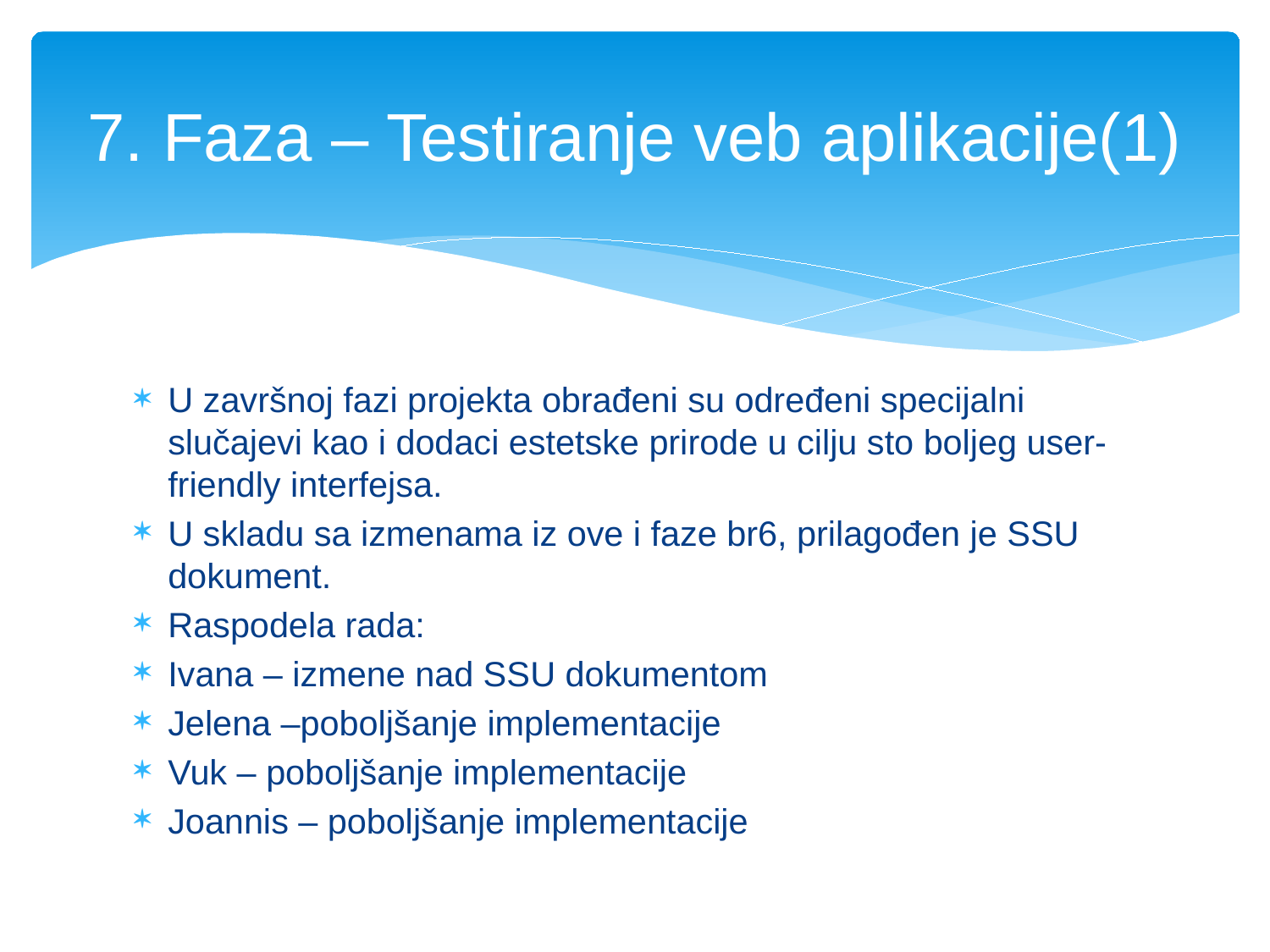

# 7. Faza – Testiranje veb aplikacije(1)
U završnoj fazi projekta obrađeni su određeni specijalni slučajevi kao i dodaci estetske prirode u cilju sto boljeg user-friendly interfejsa.
U skladu sa izmenama iz ove i faze br6, prilagođen je SSU dokument.
Raspodela rada:
Ivana – izmene nad SSU dokumentom
Jelena –poboljšanje implementacije
Vuk – poboljšanje implementacije
Joannis – poboljšanje implementacije